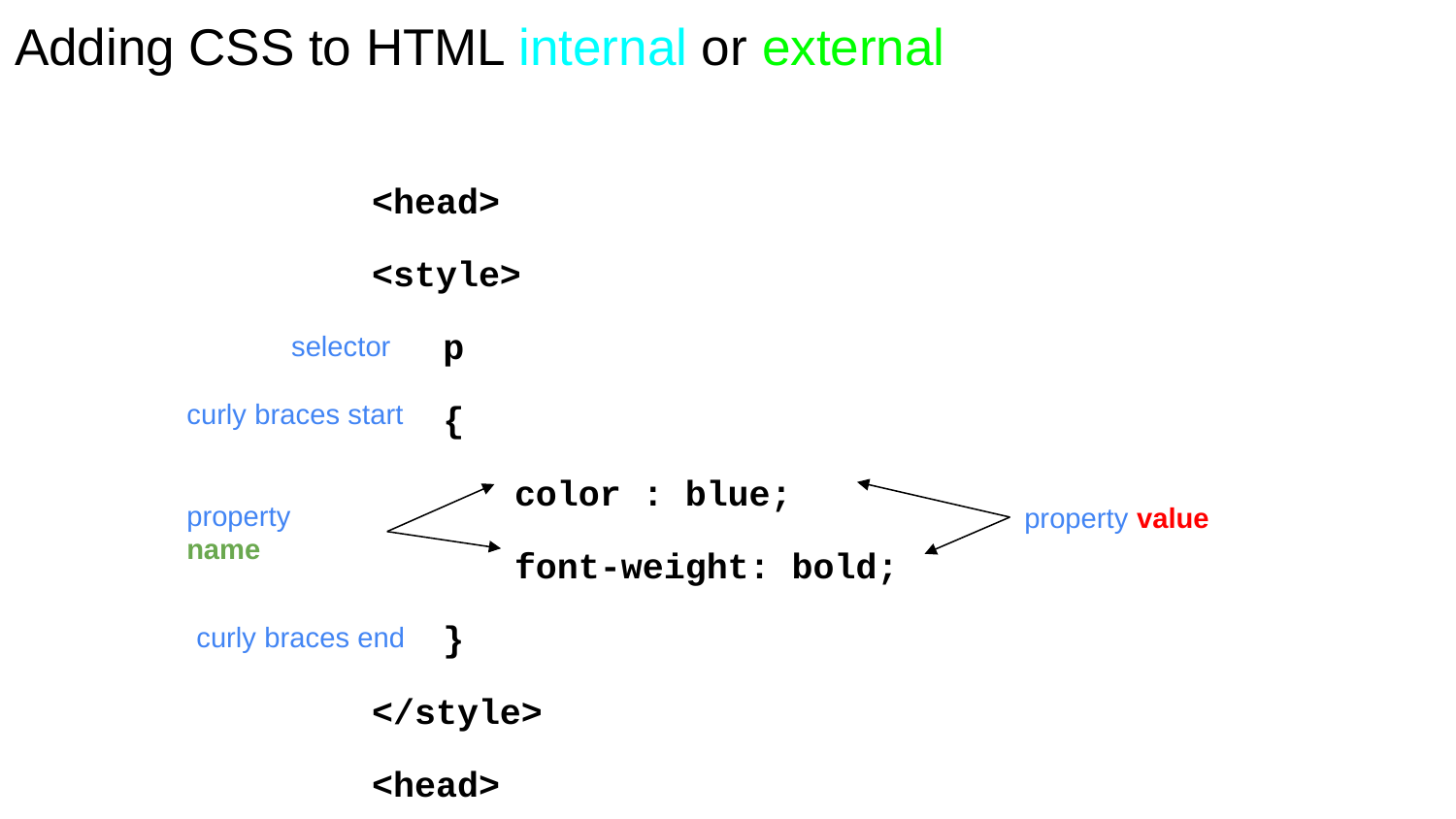

# Adding CSS to HTML internal or external

<head>
<style>
p
{
color : blue;
font-weight: bold;
}
</style>
<head>
selector
curly braces start
property value
property name
curly braces end